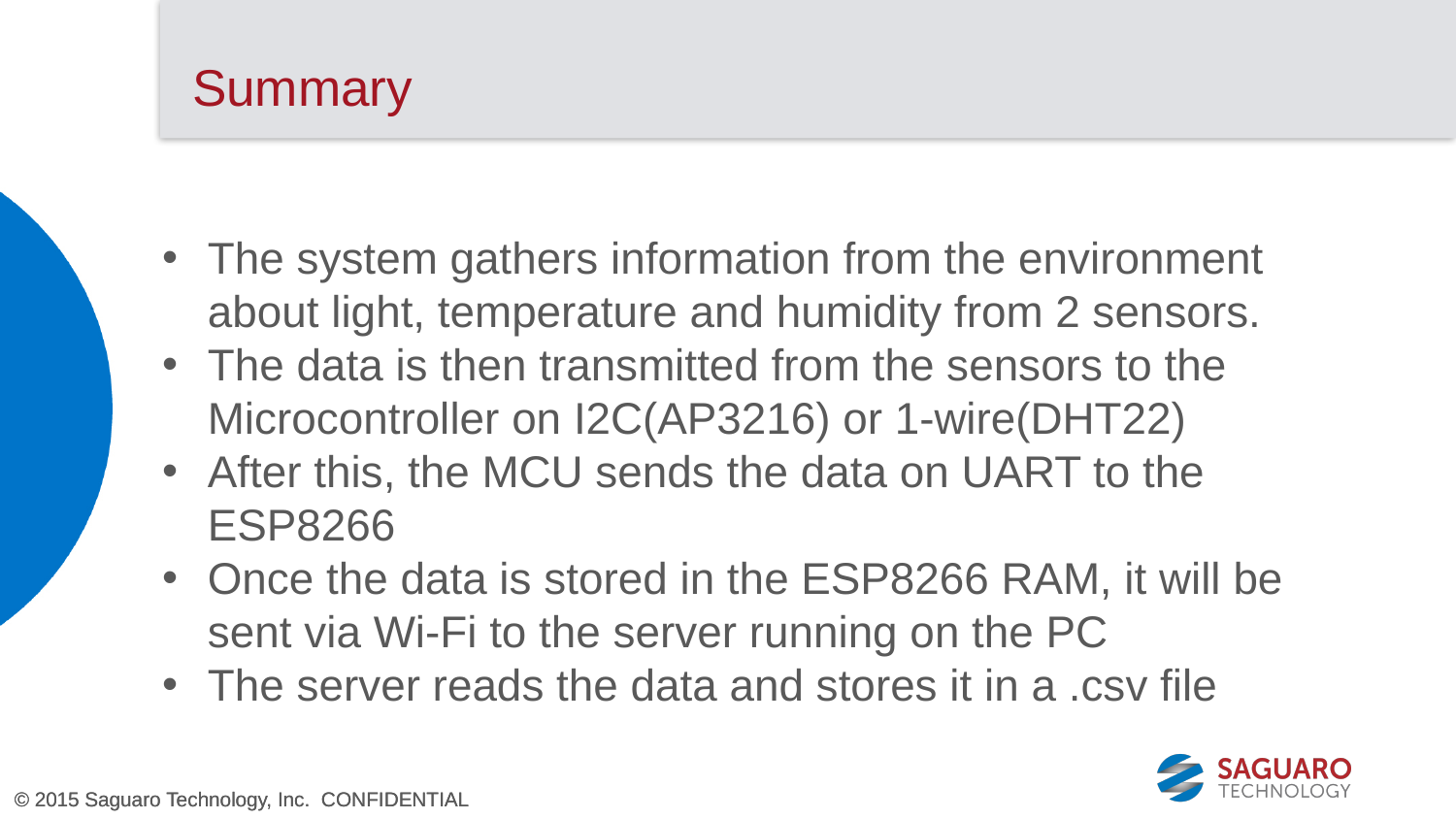

Summary
The system gathers information from the environment about light, temperature and humidity from 2 sensors.
The data is then transmitted from the sensors to the Microcontroller on I2C(AP3216) or 1-wire(DHT22)
After this, the MCU sends the data on UART to the ESP8266
Once the data is stored in the ESP8266 RAM, it will be sent via Wi-Fi to the server running on the PC
The server reads the data and stores it in a .csv file